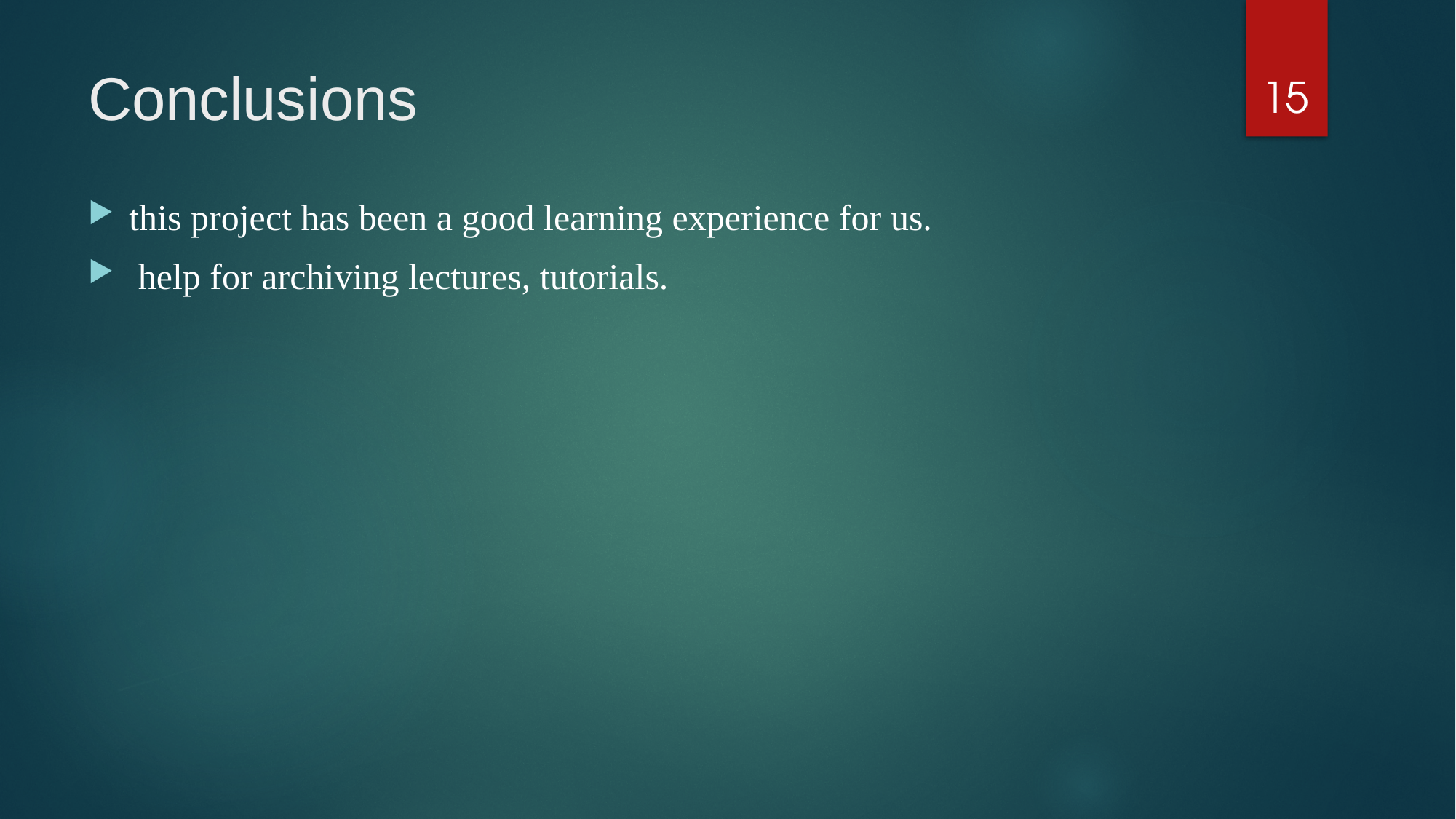

15
# Conclusions
this project has been a good learning experience for us.
 help for archiving lectures, tutorials.